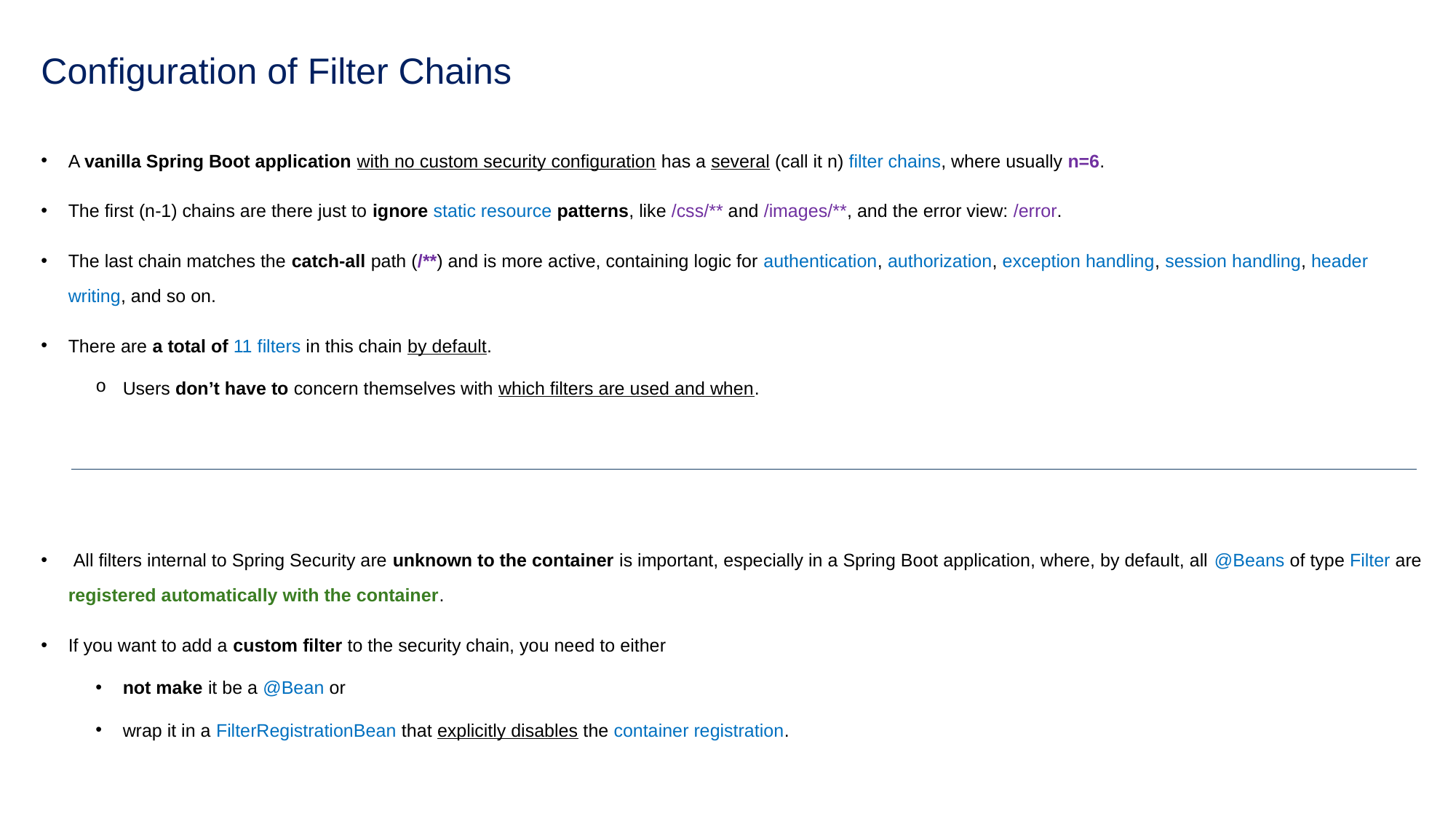

# Configuration of Filter Chains
A vanilla Spring Boot application with no custom security configuration has a several (call it n) filter chains, where usually n=6.
The first (n-1) chains are there just to ignore static resource patterns, like /css/** and /images/**, and the error view: /error.
The last chain matches the catch-all path (/**) and is more active, containing logic for authentication, authorization, exception handling, session handling, header writing, and so on.
There are a total of 11 filters in this chain by default.
Users don’t have to concern themselves with which filters are used and when.

 All filters internal to Spring Security are unknown to the container is important, especially in a Spring Boot application, where, by default, all @Beans of type Filter are registered automatically with the container.
If you want to add a custom filter to the security chain, you need to either
not make it be a @Bean or
wrap it in a FilterRegistrationBean that explicitly disables the container registration.